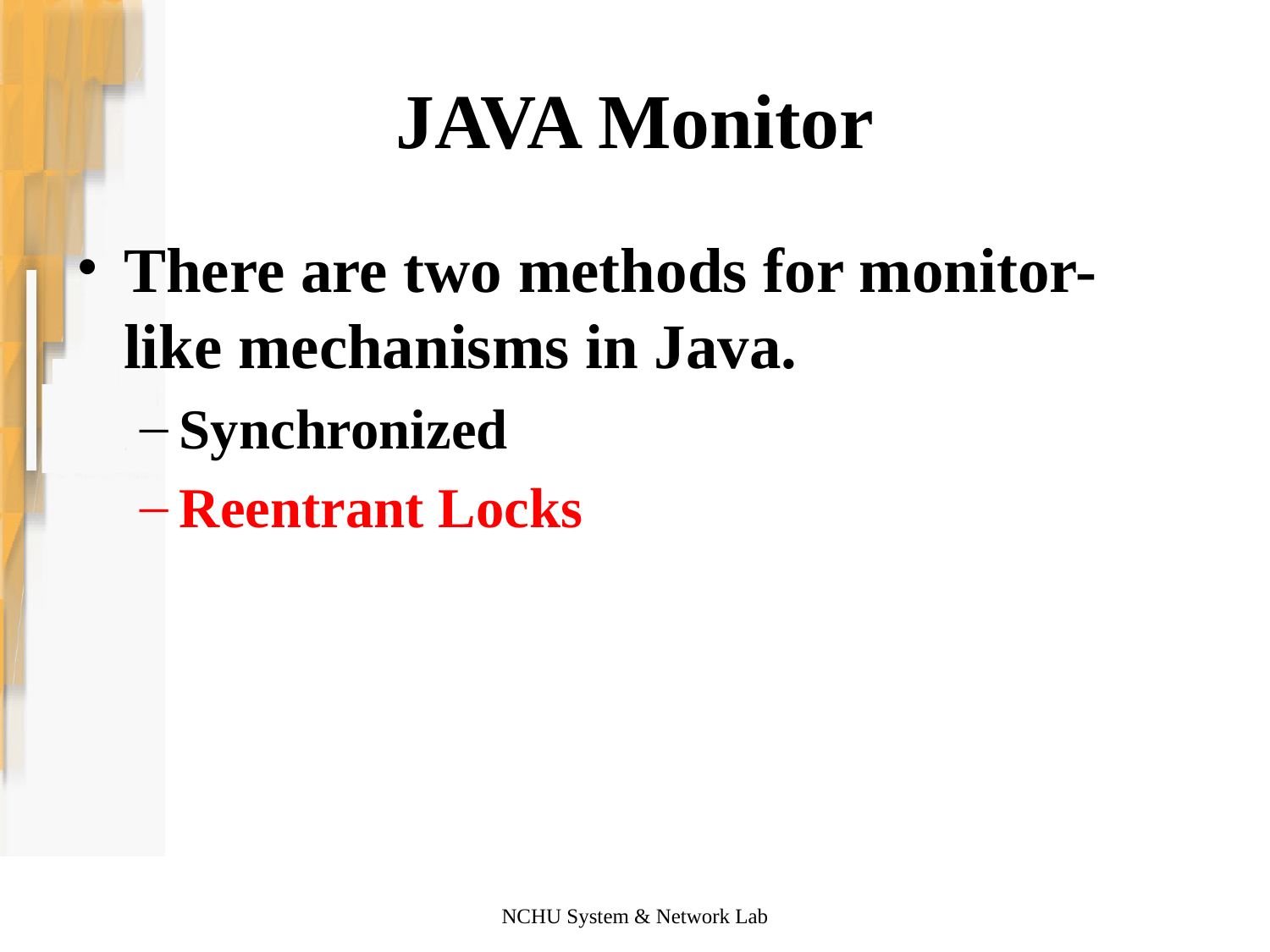

# JAVA Monitor
There are two methods for monitor-like mechanisms in Java.
Synchronized
Reentrant Locks

NCHU System & Network Lab